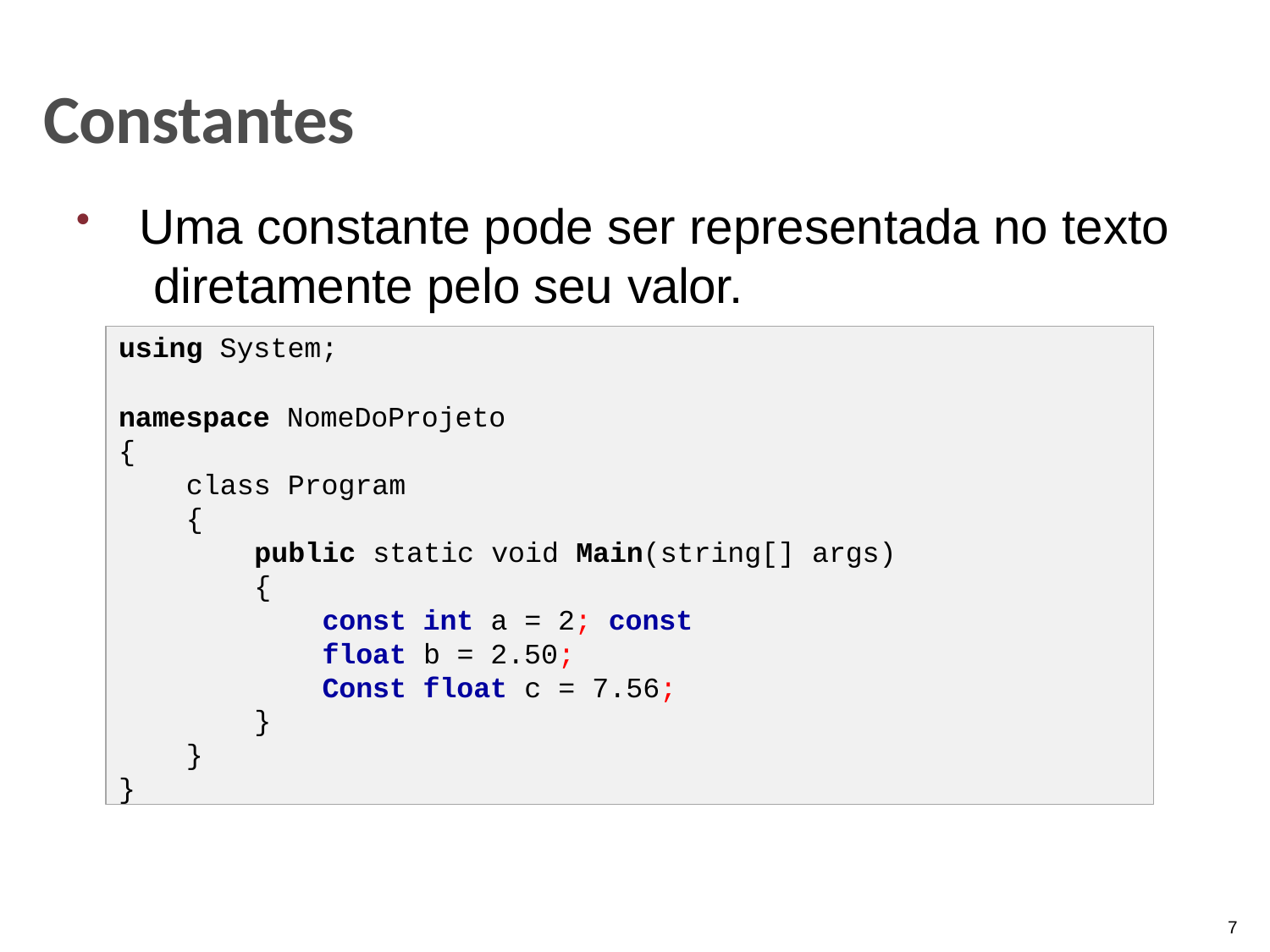

# Constantes
Uma constante pode ser representada no texto  diretamente pelo seu valor.
using System;

namespace NomeDoProjeto
{
class Program
{
public static void Main(string[] args)
{
const int a = 2; const float b = 2.50;
Const float c = 7.56;
}
}
}
7